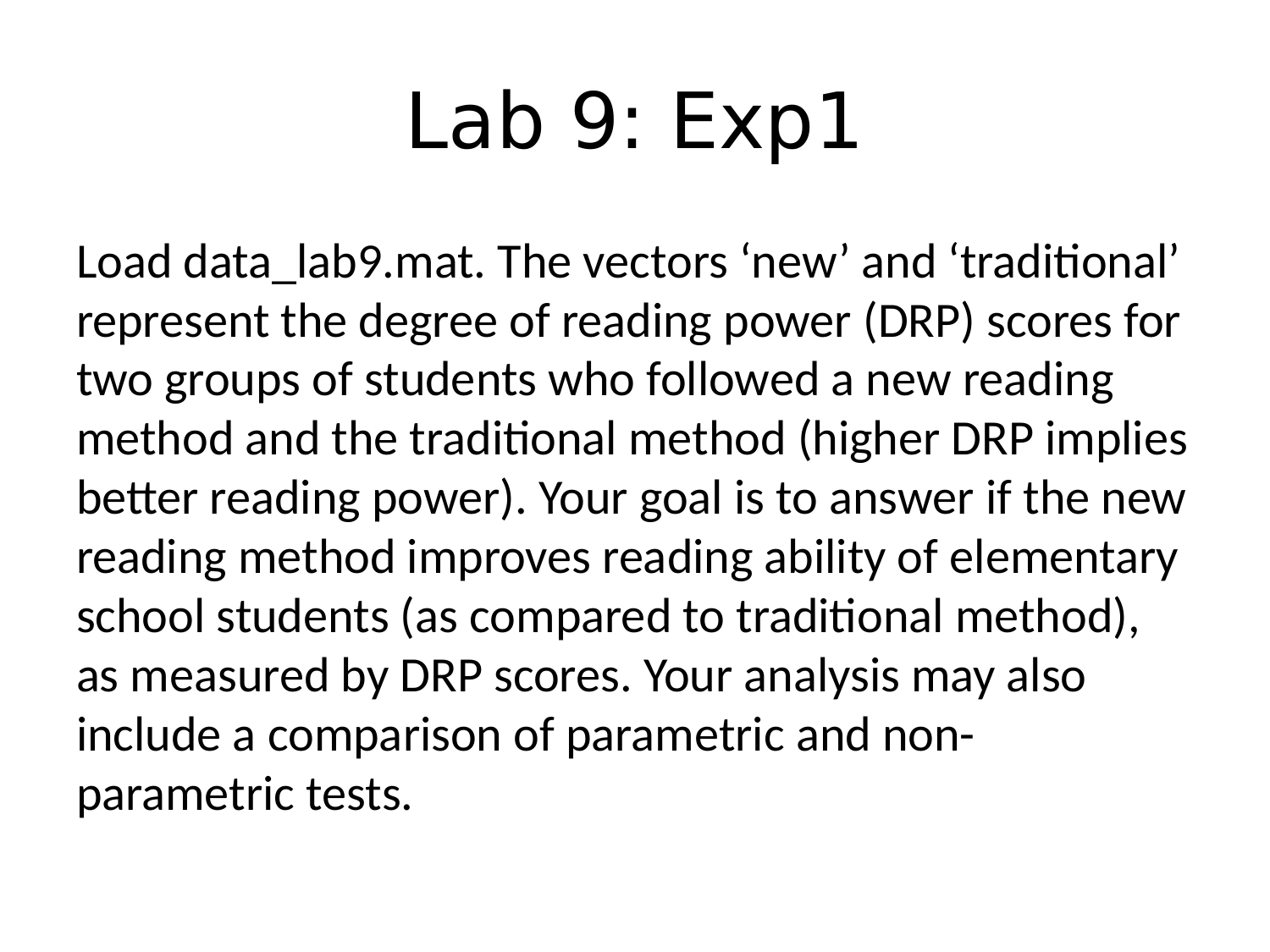

# Lab 9: Exp1
Load data_lab9.mat. The vectors ‘new’ and ‘traditional’ represent the degree of reading power (DRP) scores for two groups of students who followed a new reading method and the traditional method (higher DRP implies better reading power). Your goal is to answer if the new reading method improves reading ability of elementary school students (as compared to traditional method), as measured by DRP scores. Your analysis may also include a comparison of parametric and non-parametric tests.